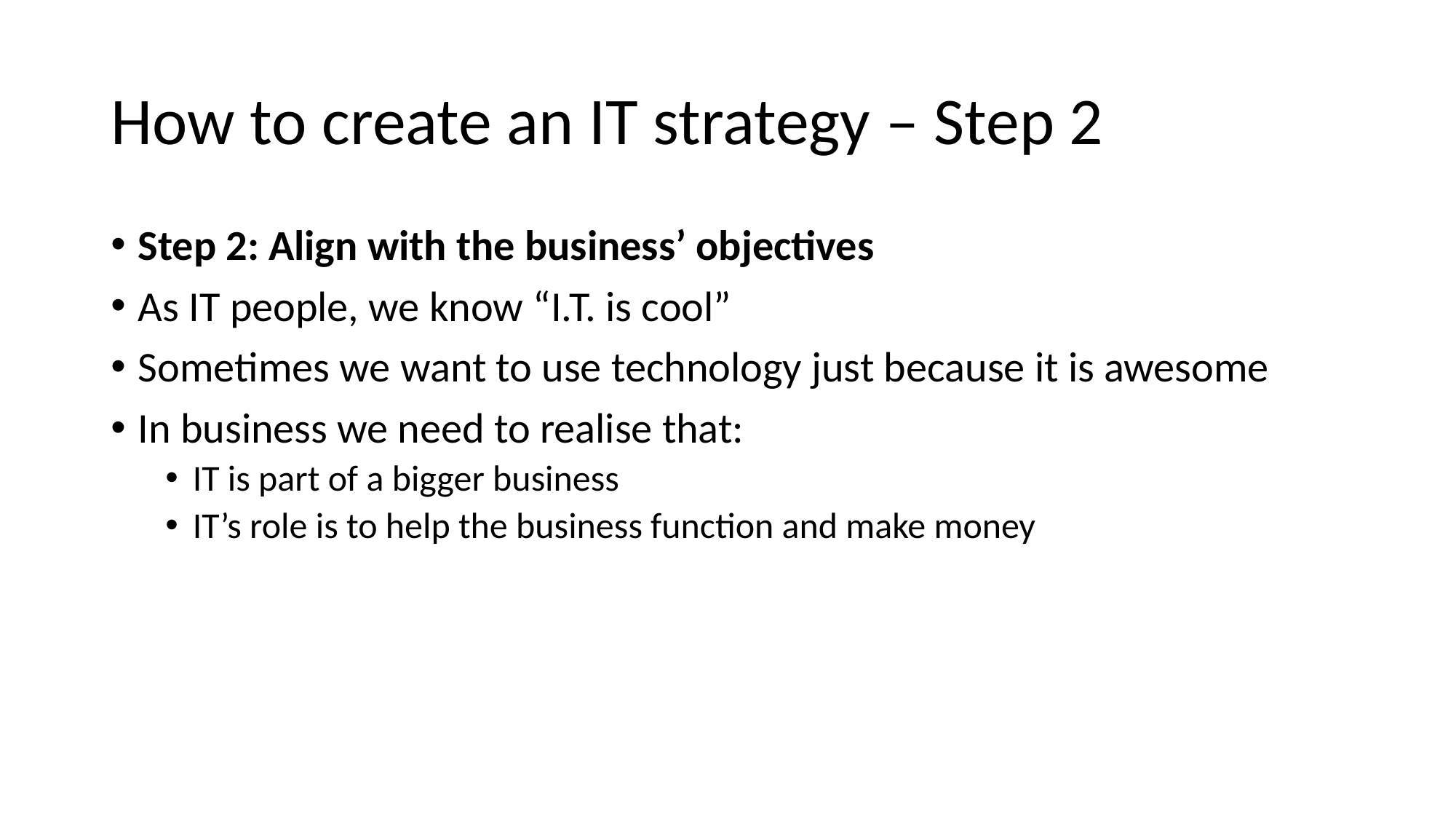

# How to create an IT strategy – Step 2
Step 2: Align with the business’ objectives
As IT people, we know “I.T. is cool”
Sometimes we want to use technology just because it is awesome
In business we need to realise that:
IT is part of a bigger business
IT’s role is to help the business function and make money